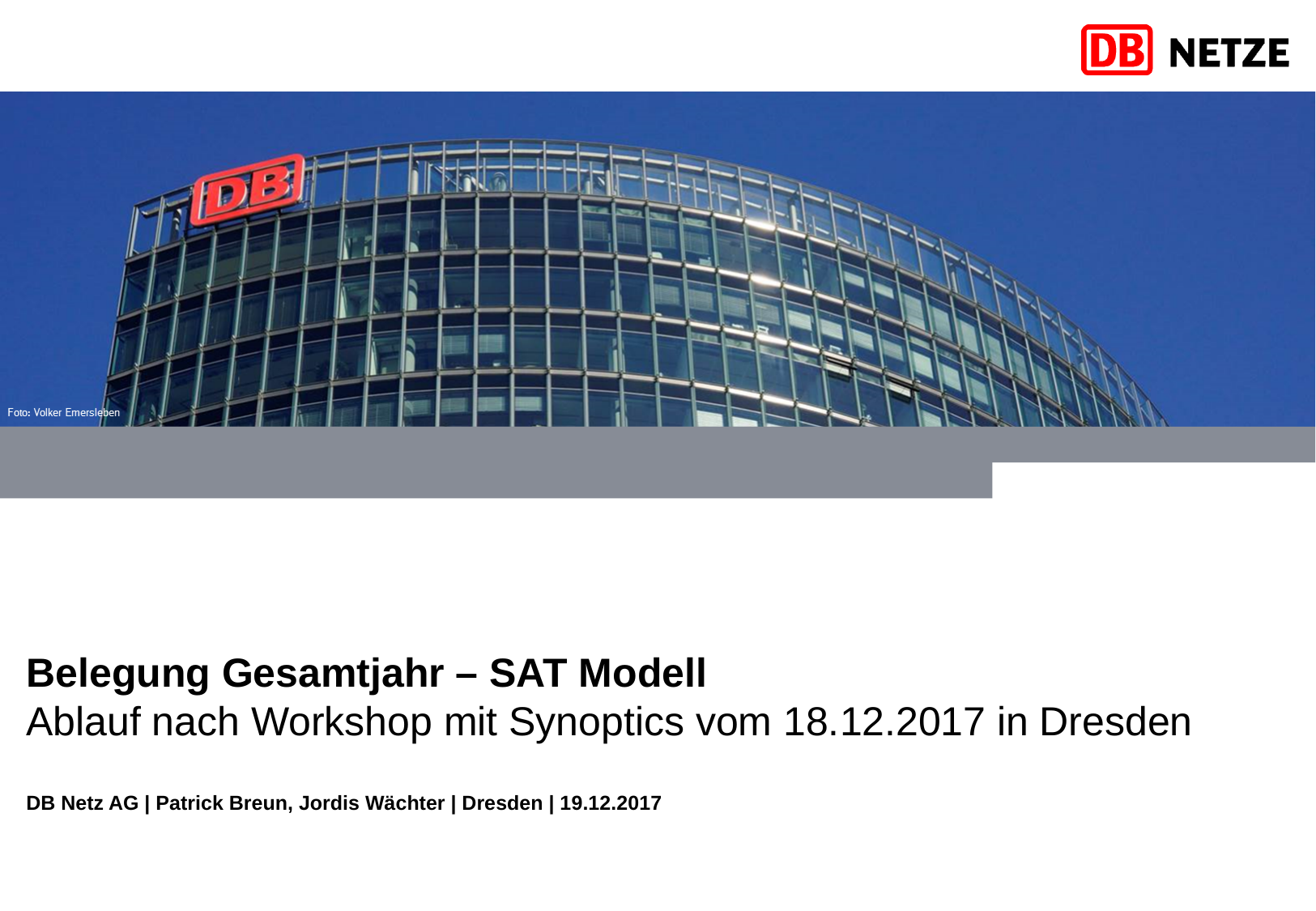

# Belegung Gesamtjahr – SAT Modell
Ablauf nach Workshop mit Synoptics vom 18.12.2017 in Dresden
DB Netz AG | Patrick Breun, Jordis Wächter | Dresden | 19.12.2017